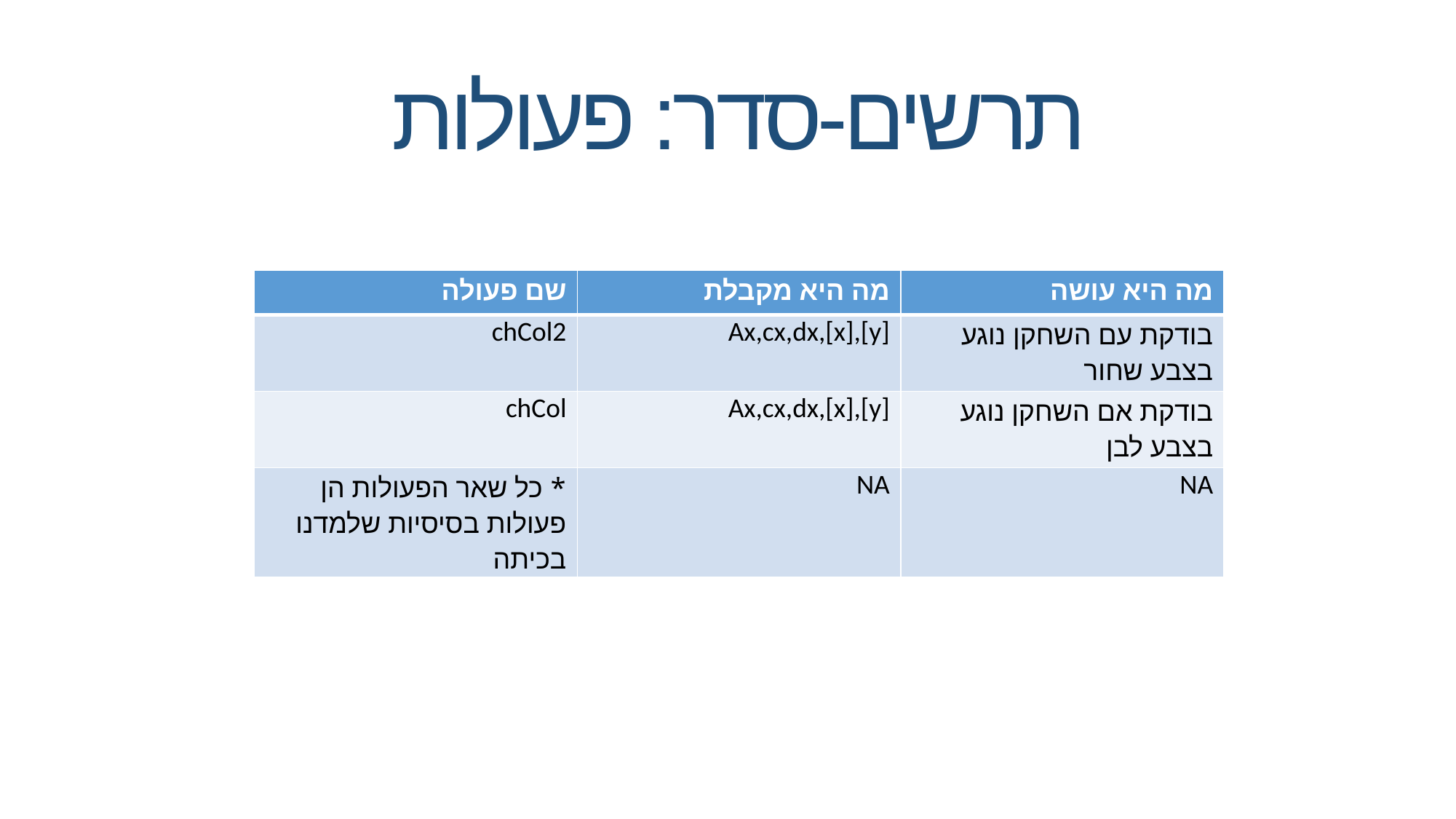

תרשים-סדר: פעולות
| שם פעולה | מה היא מקבלת | מה היא עושה |
| --- | --- | --- |
| chCol2 | Ax,cx,dx,[x],[y] | בודקת עם השחקן נוגע בצבע שחור |
| chCol | Ax,cx,dx,[x],[y] | בודקת אם השחקן נוגע בצבע לבן |
| \* כל שאר הפעולות הן פעולות בסיסיות שלמדנו בכיתה | NA | NA |